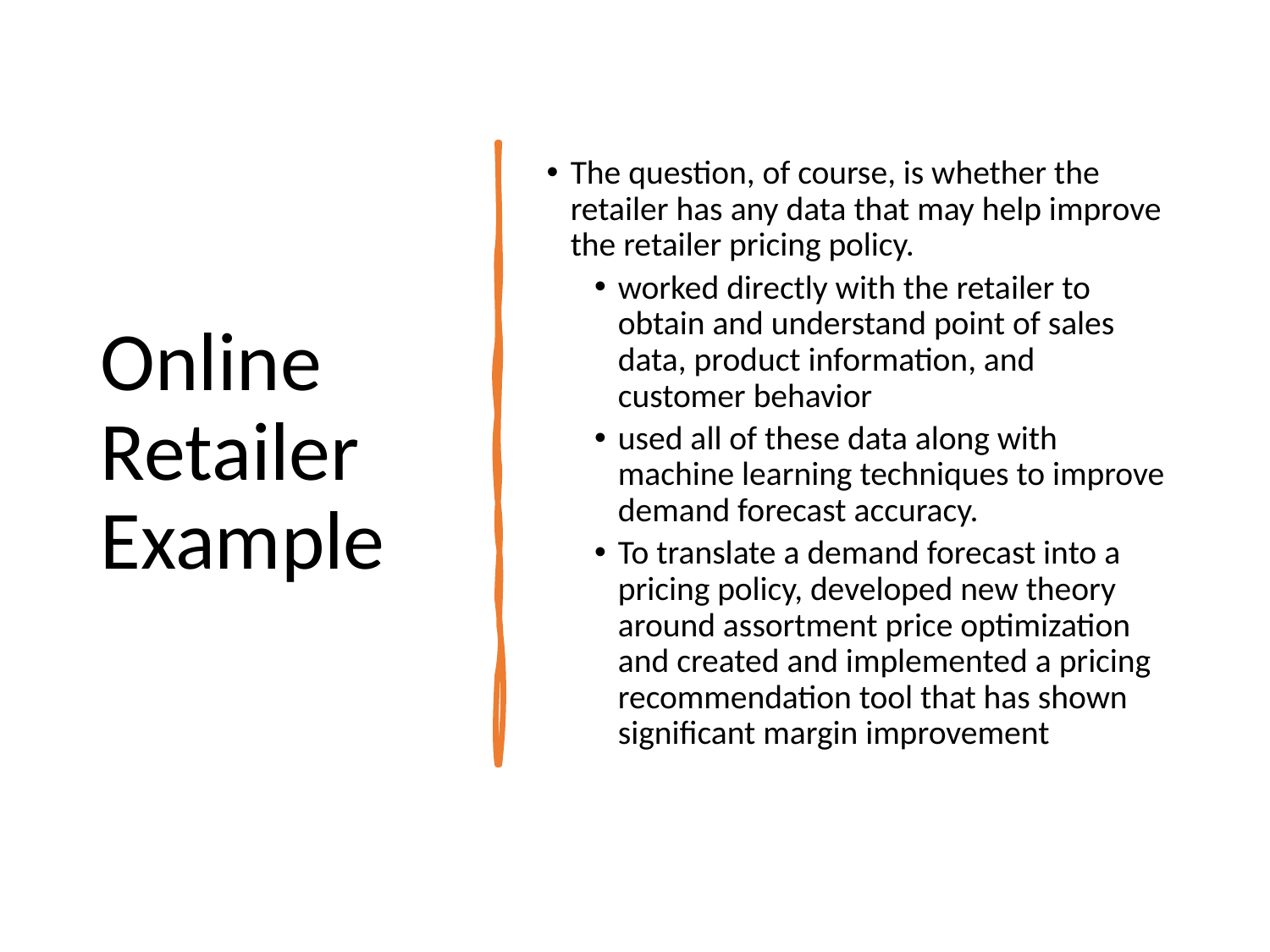

# Online Retailer Example
The question, of course, is whether the retailer has any data that may help improve the retailer pricing policy.
worked directly with the retailer to obtain and understand point of sales data, product information, and customer behavior
used all of these data along with machine learning techniques to improve demand forecast accuracy.
To translate a demand forecast into a pricing policy, developed new theory around assortment price optimization and created and implemented a pricing recommendation tool that has shown significant margin improvement